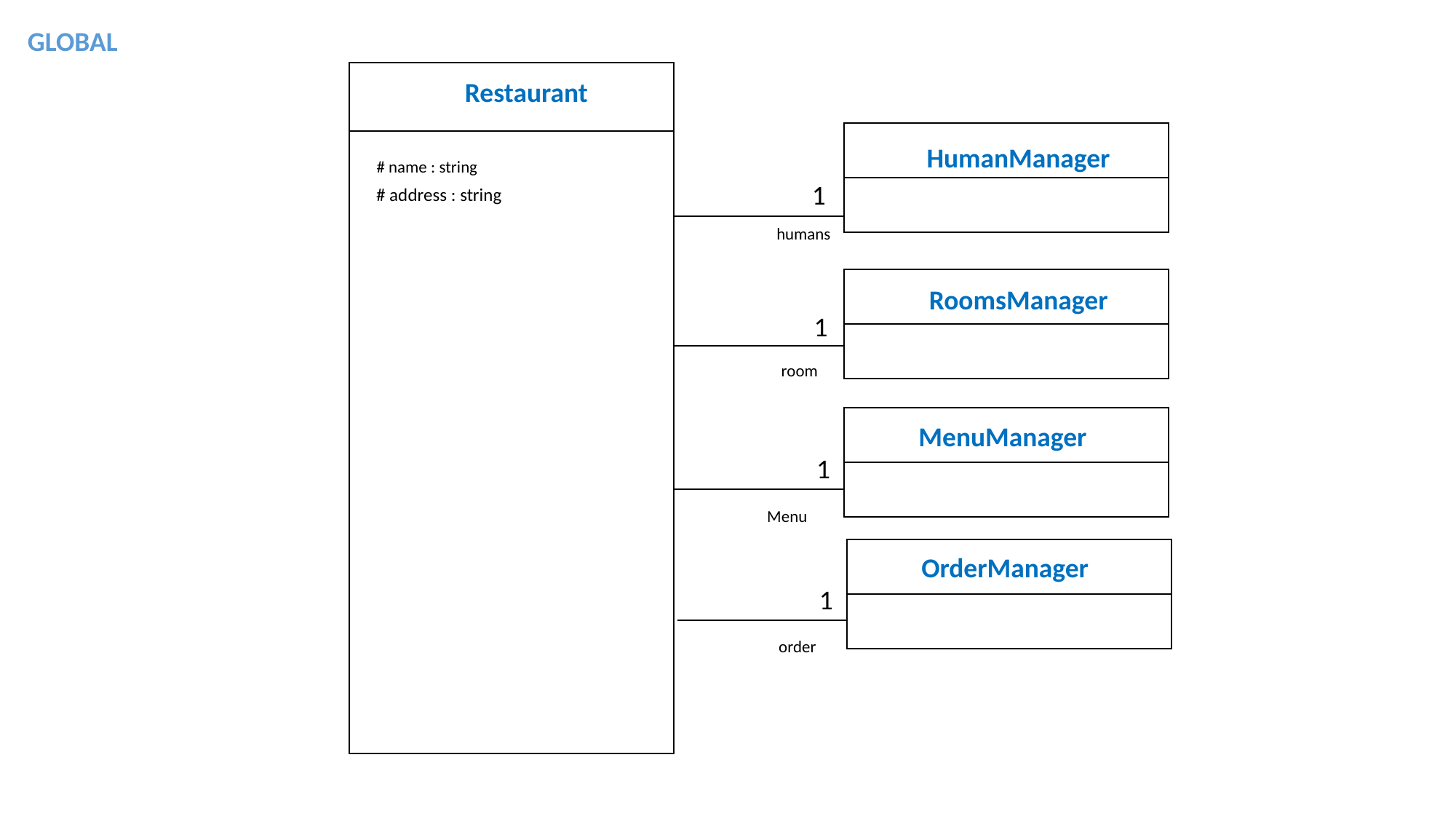

GLOBAL

Restaurant

HumanManager
 # name : string
1
# address : string
humans

RoomsManager
1
room

MenuManager
1
Menu

OrderManager
1
order